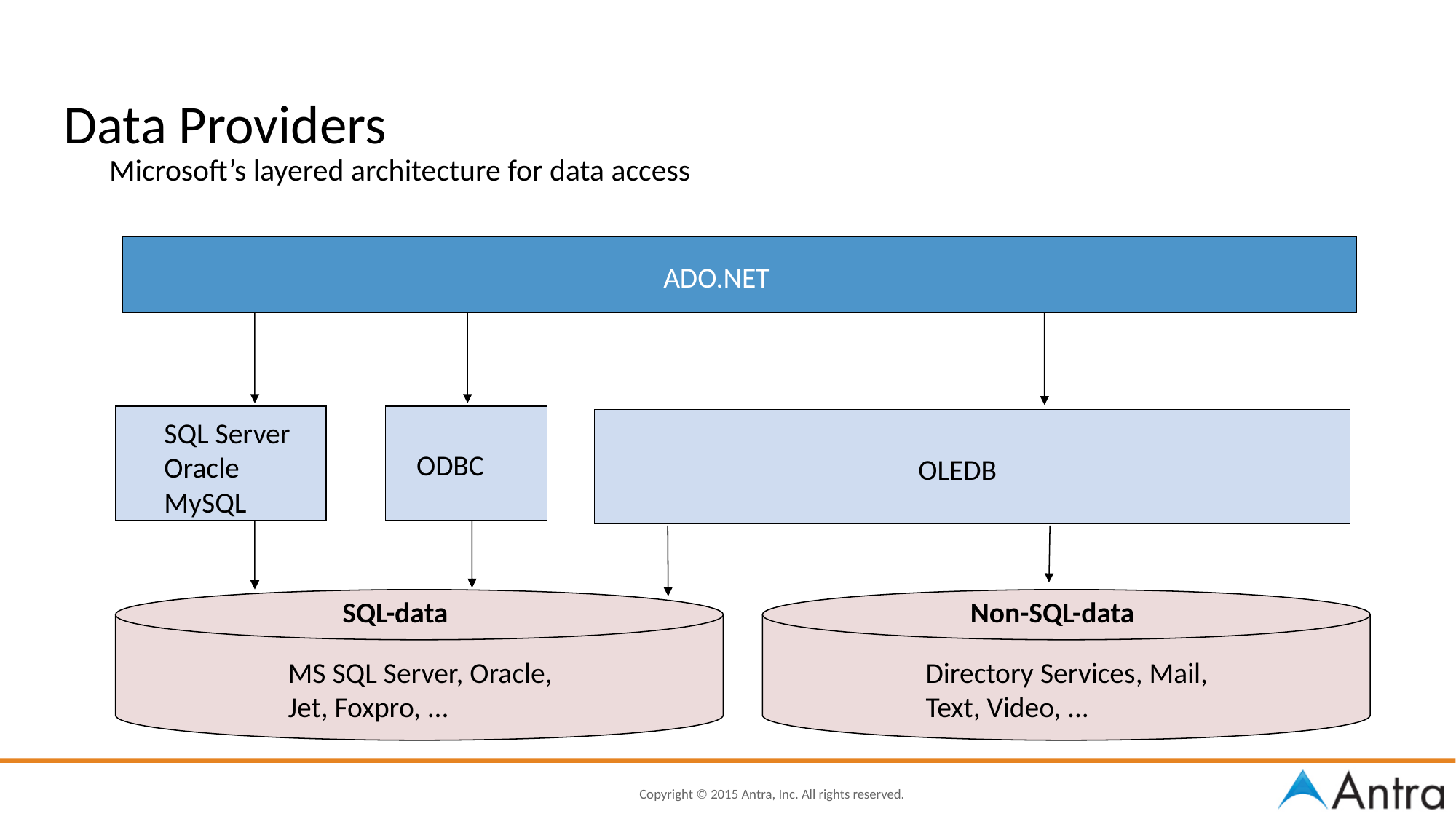

# Data Providers
Microsoft’s layered architecture for data access

ADO.NET

SQL Server
Oracle
MySQL

ODBC
OLEDB

SQL-data
Non-SQL-data

MS SQL Server, Oracle,
Jet, Foxpro, ...
Directory Services, Mail,
Text, Video, ...